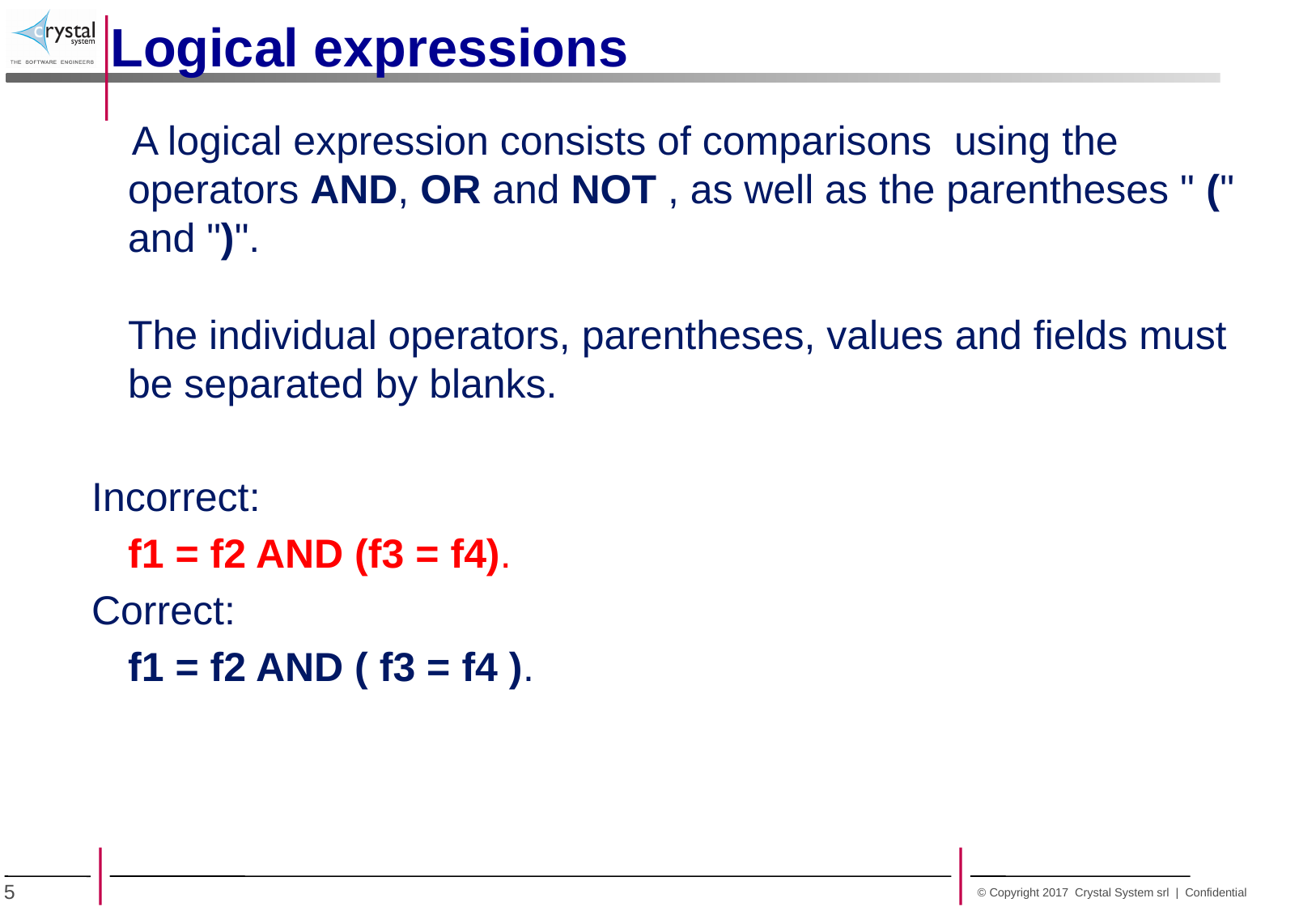

Logical expressions
A logical expression consists of comparisons  using the operators AND, OR and NOT , as well as the parentheses " (" and ")".
The individual operators, parentheses, values and fields must be separated by blanks.

Incorrect:
	f1 = f2 AND (f3 = f4).
Correct:
	f1 = f2 AND ( f3 = f4 ).